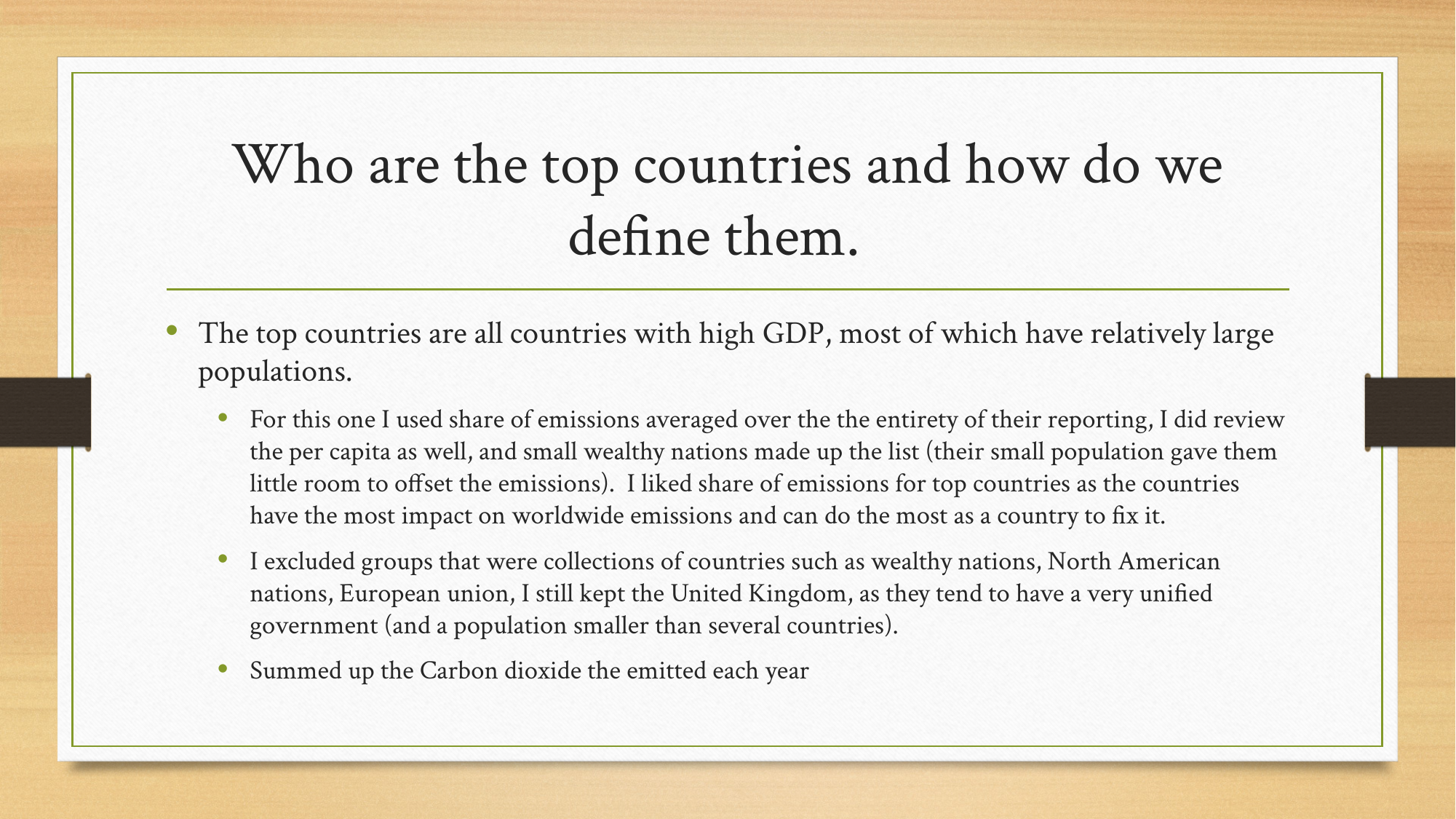

# Who are the top countries and how do we define them.
The top countries are all countries with high GDP, most of which have relatively large populations.
For this one I used share of emissions averaged over the the entirety of their reporting, I did review the per capita as well, and small wealthy nations made up the list (their small population gave them little room to offset the emissions).  I liked share of emissions for top countries as the countries have the most impact on worldwide emissions and can do the most as a country to fix it.
I excluded groups that were collections of countries such as wealthy nations, North American nations, European union, I still kept the United Kingdom, as they tend to have a very unified government (and a population smaller than several countries).
Summed up the Carbon dioxide the emitted each year